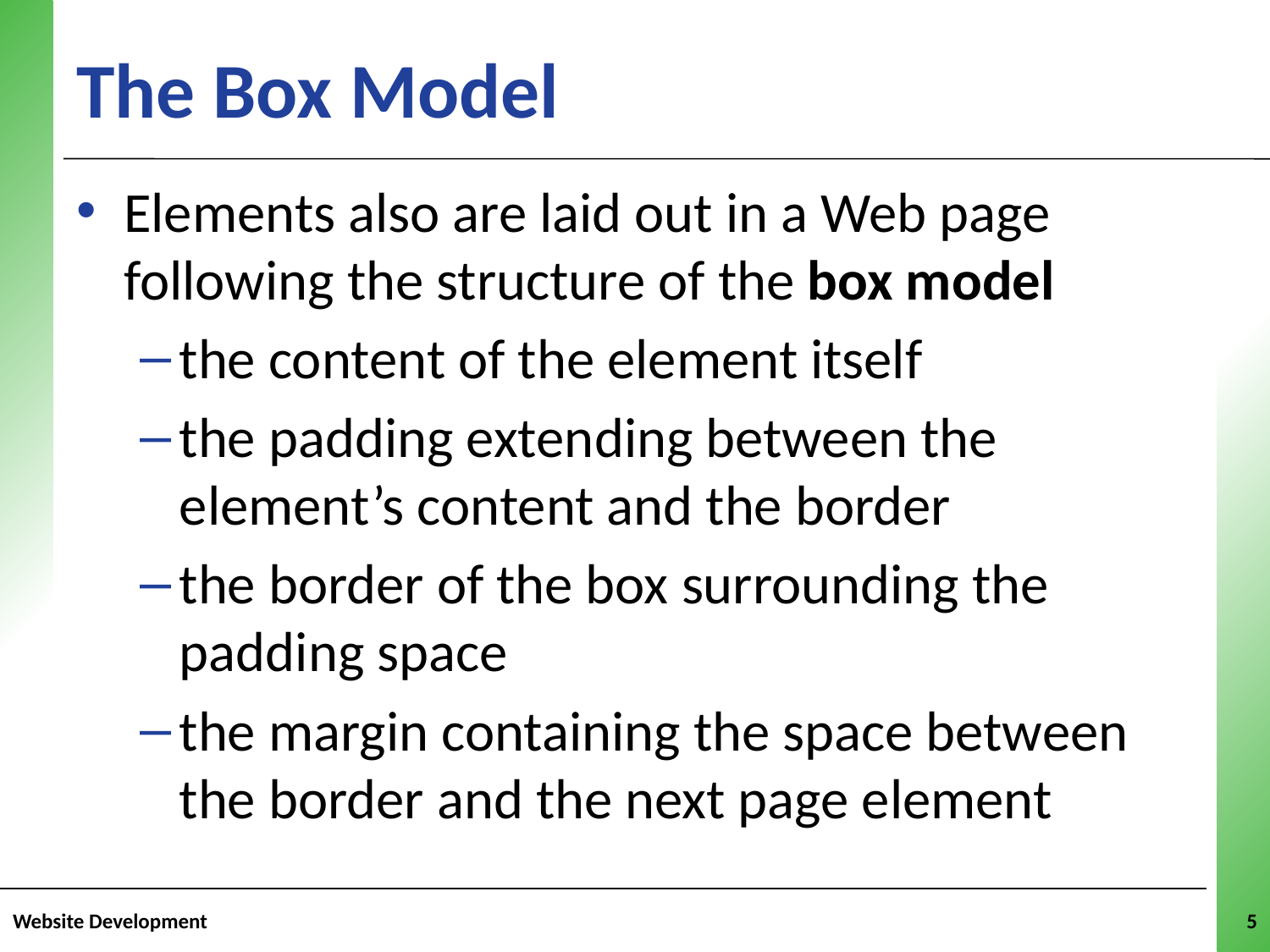

# The Box Model
Elements also are laid out in a Web page following the structure of the box model
the content of the element itself
the padding extending between the element’s content and the border
the border of the box surrounding the padding space
the margin containing the space between the border and the next page element
Website Development
5